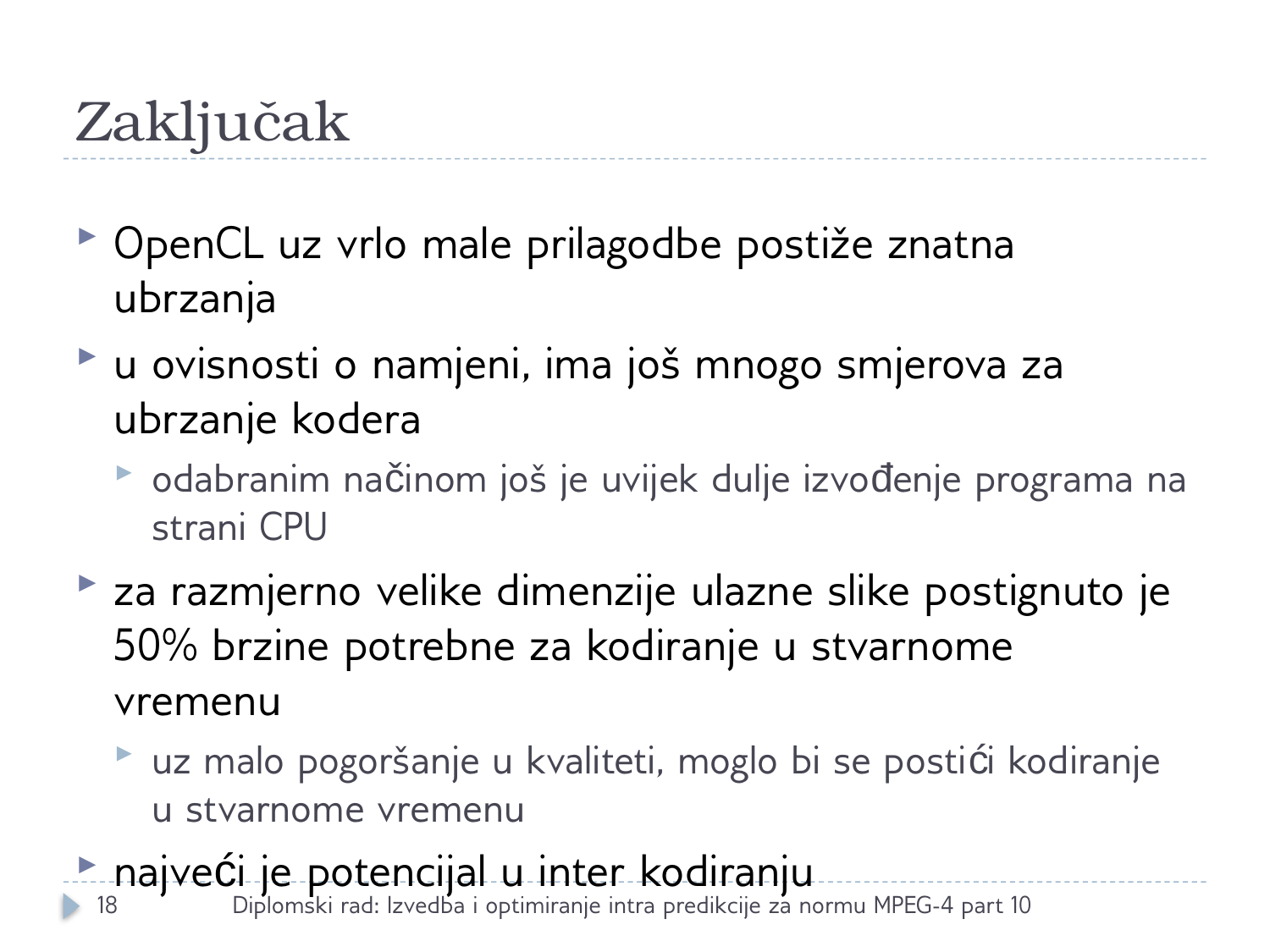

# Zaključak
OpenCL uz vrlo male prilagodbe postiže znatna ubrzanja
u ovisnosti o namjeni, ima još mnogo smjerova za ubrzanje kodera
odabranim načinom još je uvijek dulje izvođenje programa na strani CPU
za razmjerno velike dimenzije ulazne slike postignuto je 50% brzine potrebne za kodiranje u stvarnome vremenu
uz malo pogoršanje u kvaliteti, moglo bi se postići kodiranje u stvarnome vremenu
najveći je potencijal u inter kodiranju
18
Diplomski rad: Izvedba i optimiranje intra predikcije za normu MPEG-4 part 10